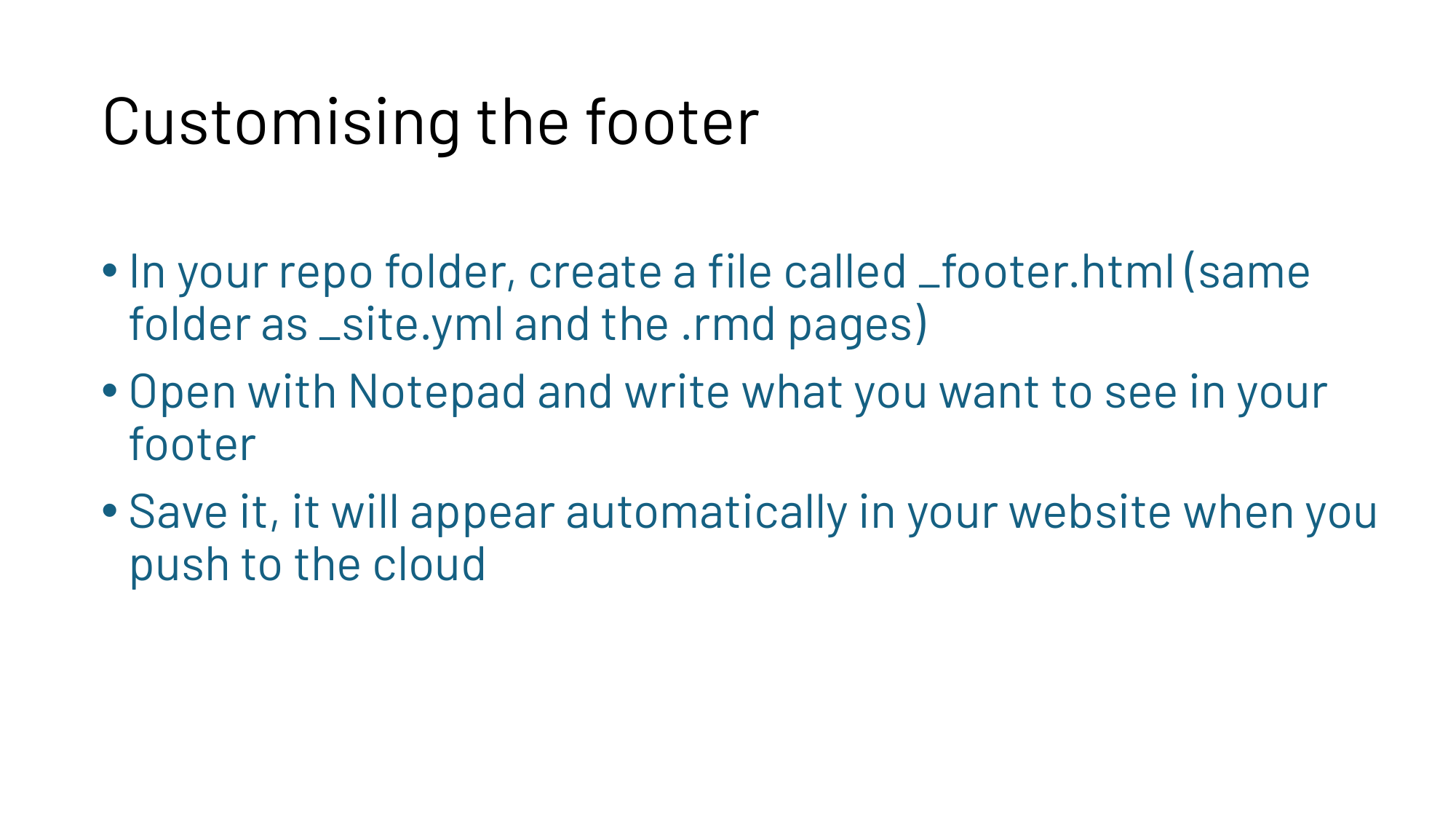

# Customising the footer
In your repo folder, create a file called _footer.html (same folder as _site.yml and the .rmd pages)
Open with Notepad and write what you want to see in your footer
Save it, it will appear automatically in your website when you push to the cloud